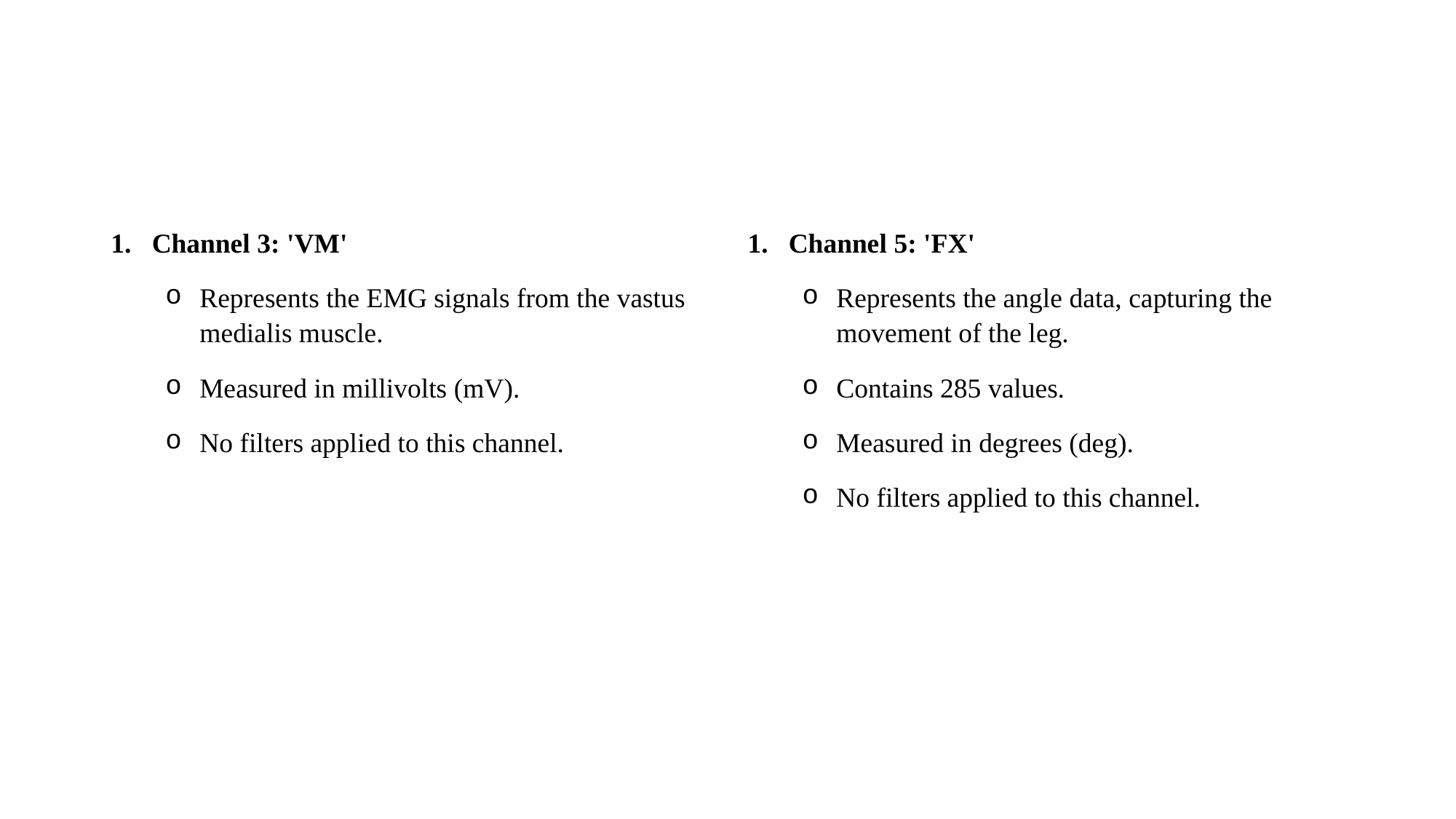

#
Channel 3: 'VM'
Represents the EMG signals from the vastus medialis muscle.
Measured in millivolts (mV).
No filters applied to this channel.

Channel 5: 'FX'
Represents the angle data, capturing the movement of the leg.
Contains 285 values.
Measured in degrees (deg).
No filters applied to this channel.